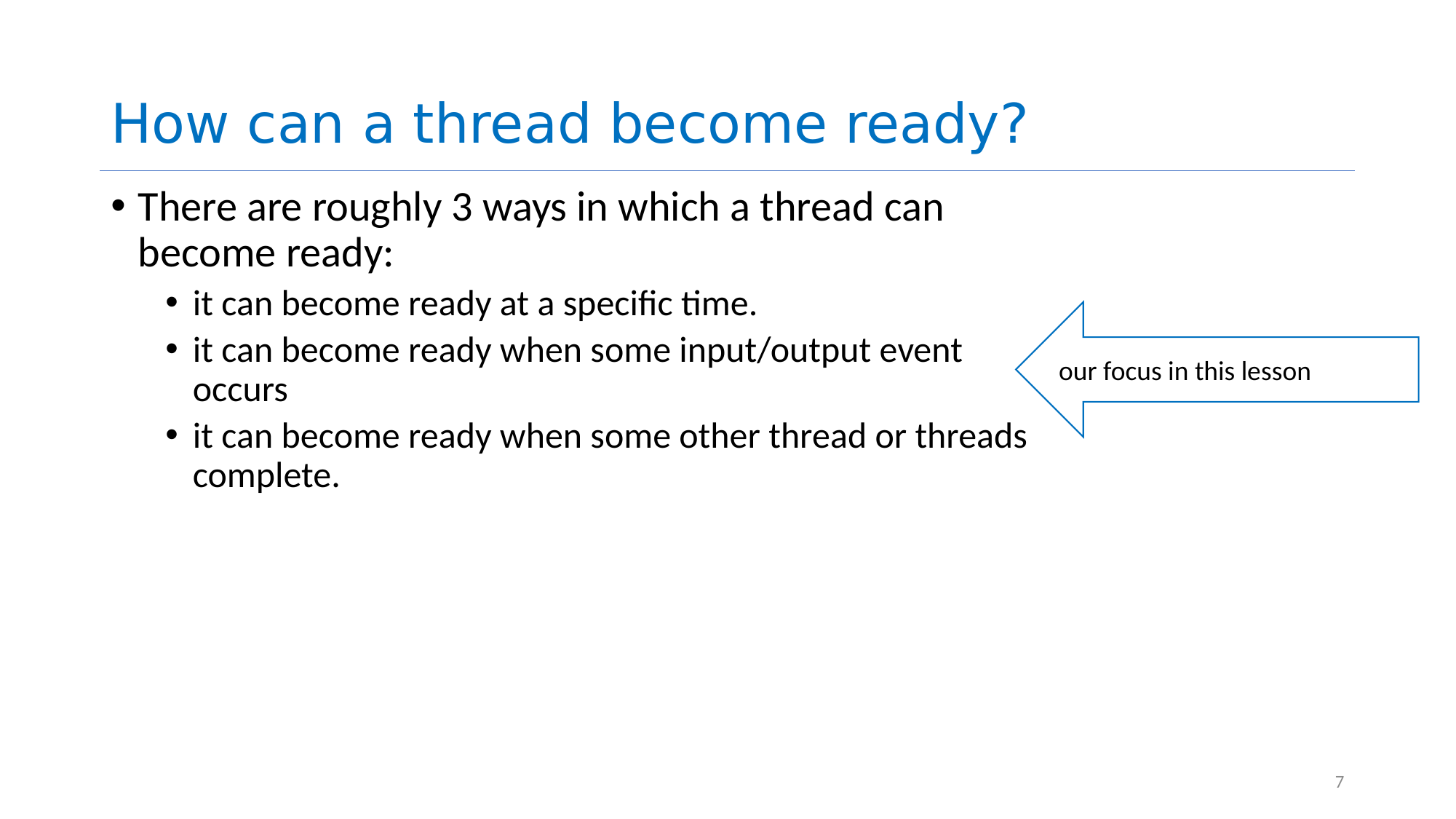

# How can a thread become ready?
There are roughly 3 ways in which a thread can become ready:
it can become ready at a specific time.
it can become ready when some input/output event occurs
it can become ready when some other thread or threads complete.
our focus in this lesson
7